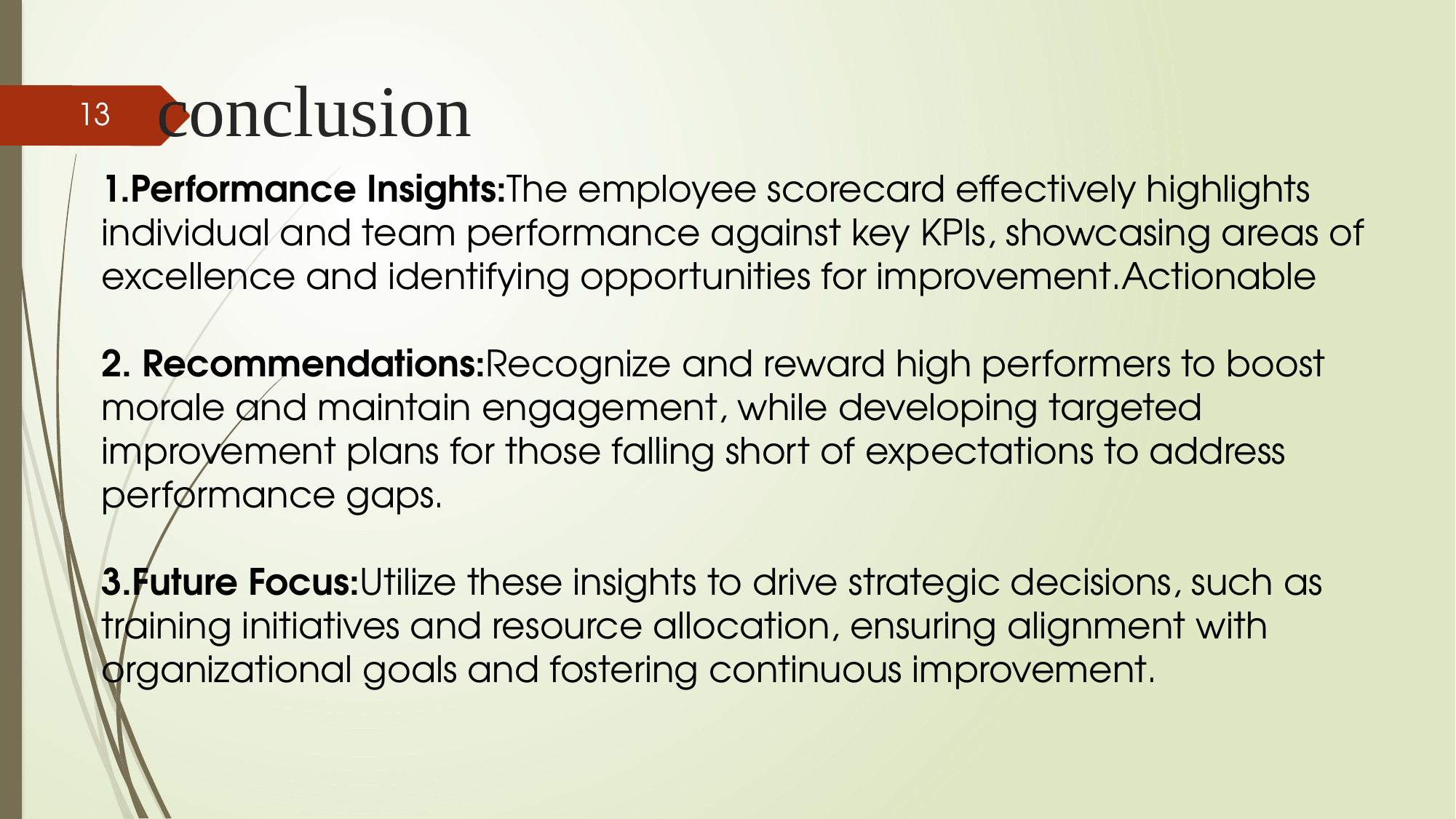

# conclusion
13
1.Performance Insights:The employee scorecard effectively highlights individual and team performance against key KPIs, showcasing areas of excellence and identifying opportunities for improvement.Actionable

2. Recommendations:Recognize and reward high performers to boost morale and maintain engagement, while developing targeted improvement plans for those falling short of expectations to address performance gaps.

3.Future Focus:Utilize these insights to drive strategic decisions, such as training initiatives and resource allocation, ensuring alignment with organizational goals and fostering continuous improvement.